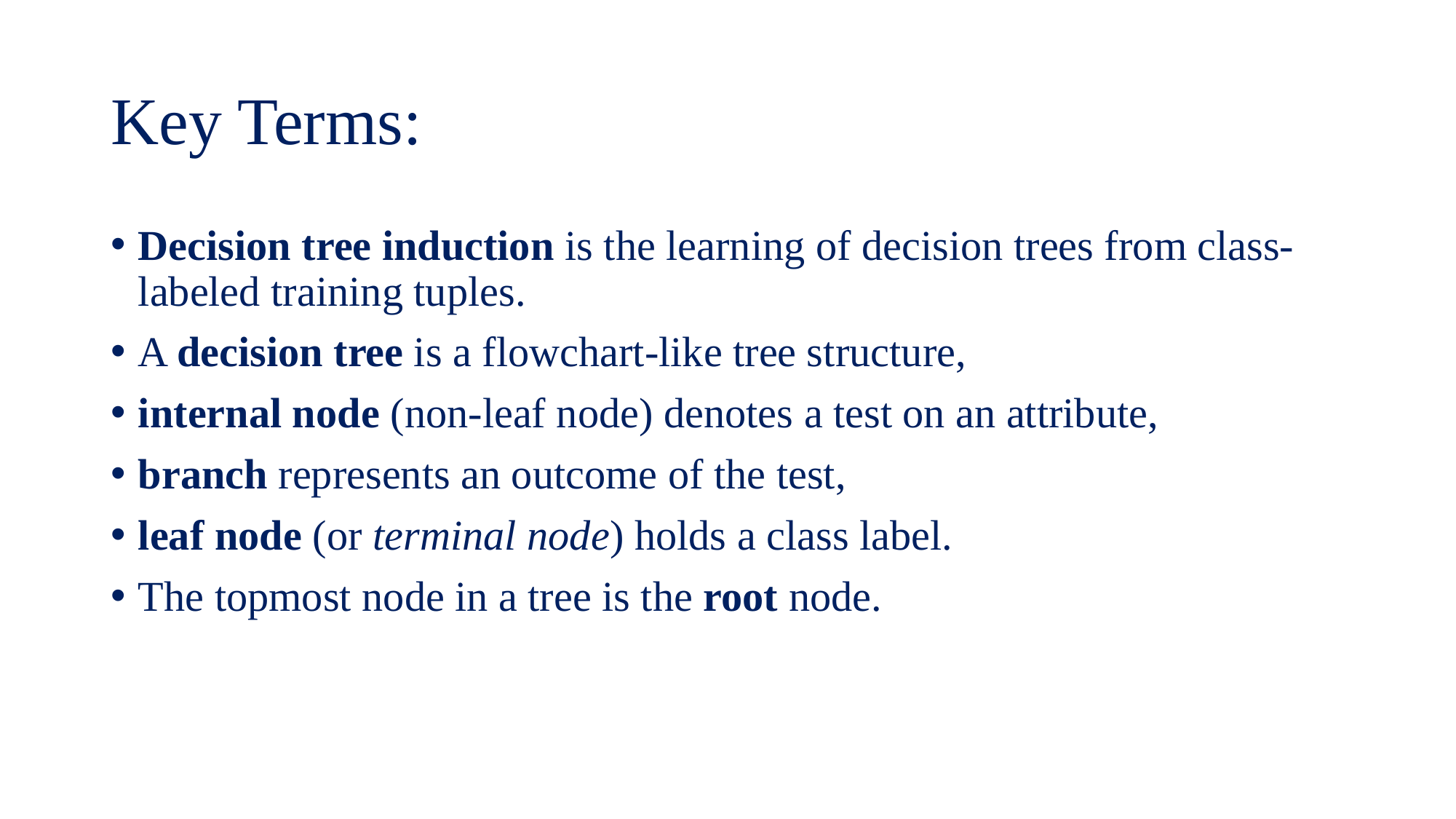

# Key Terms:
Decision tree induction is the learning of decision trees from class-labeled training tuples.
A decision tree is a flowchart-like tree structure,
internal node (non-leaf node) denotes a test on an attribute,
branch represents an outcome of the test,
leaf node (or terminal node) holds a class label.
The topmost node in a tree is the root node.